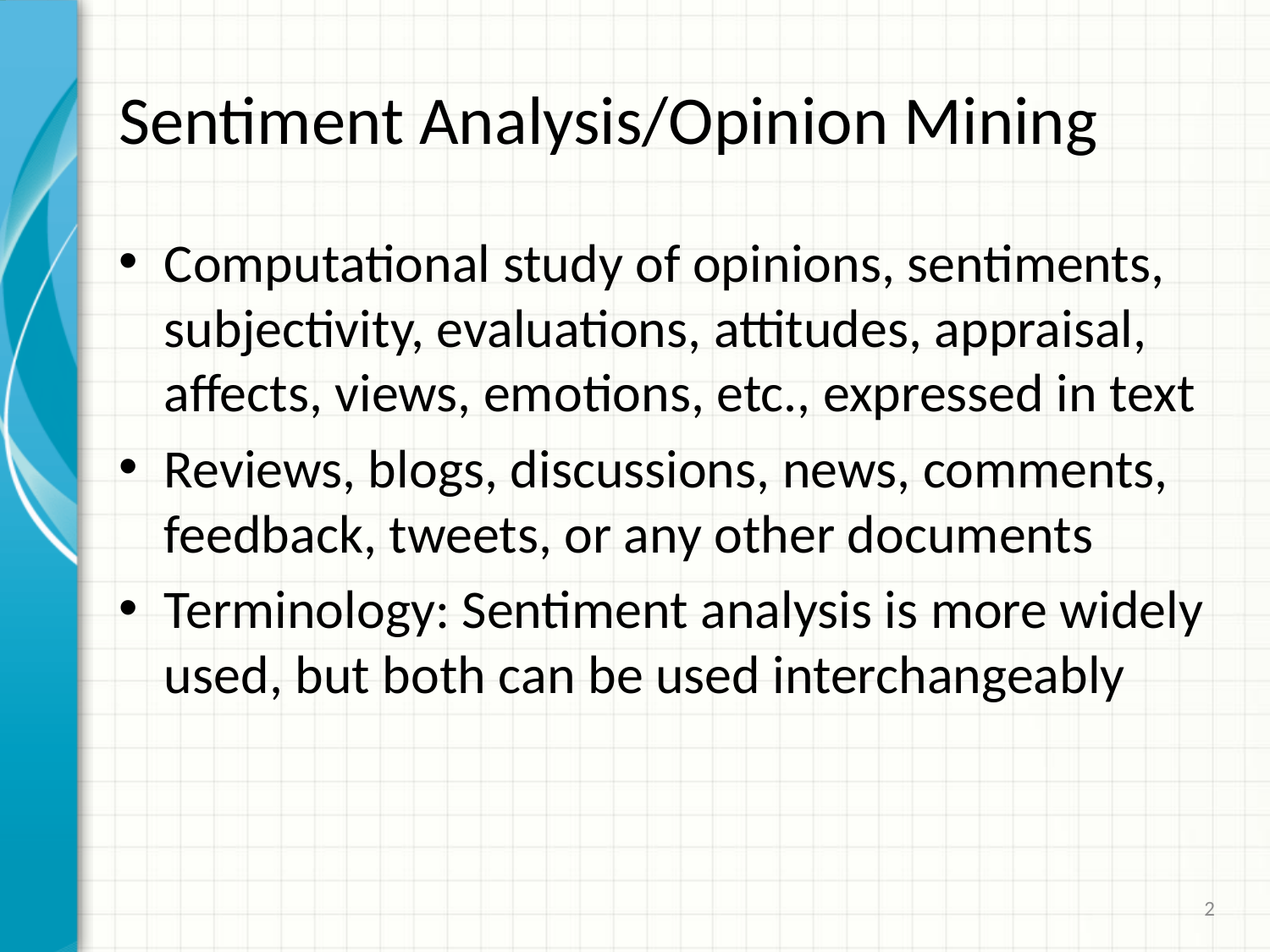

# Sentiment Analysis/Opinion Mining
Computational study of opinions, sentiments, subjectivity, evaluations, attitudes, appraisal, affects, views, emotions, etc., expressed in text
Reviews, blogs, discussions, news, comments,   feedback, tweets, or any other documents
Terminology: Sentiment analysis is more widely used, but both can be used interchangeably
2